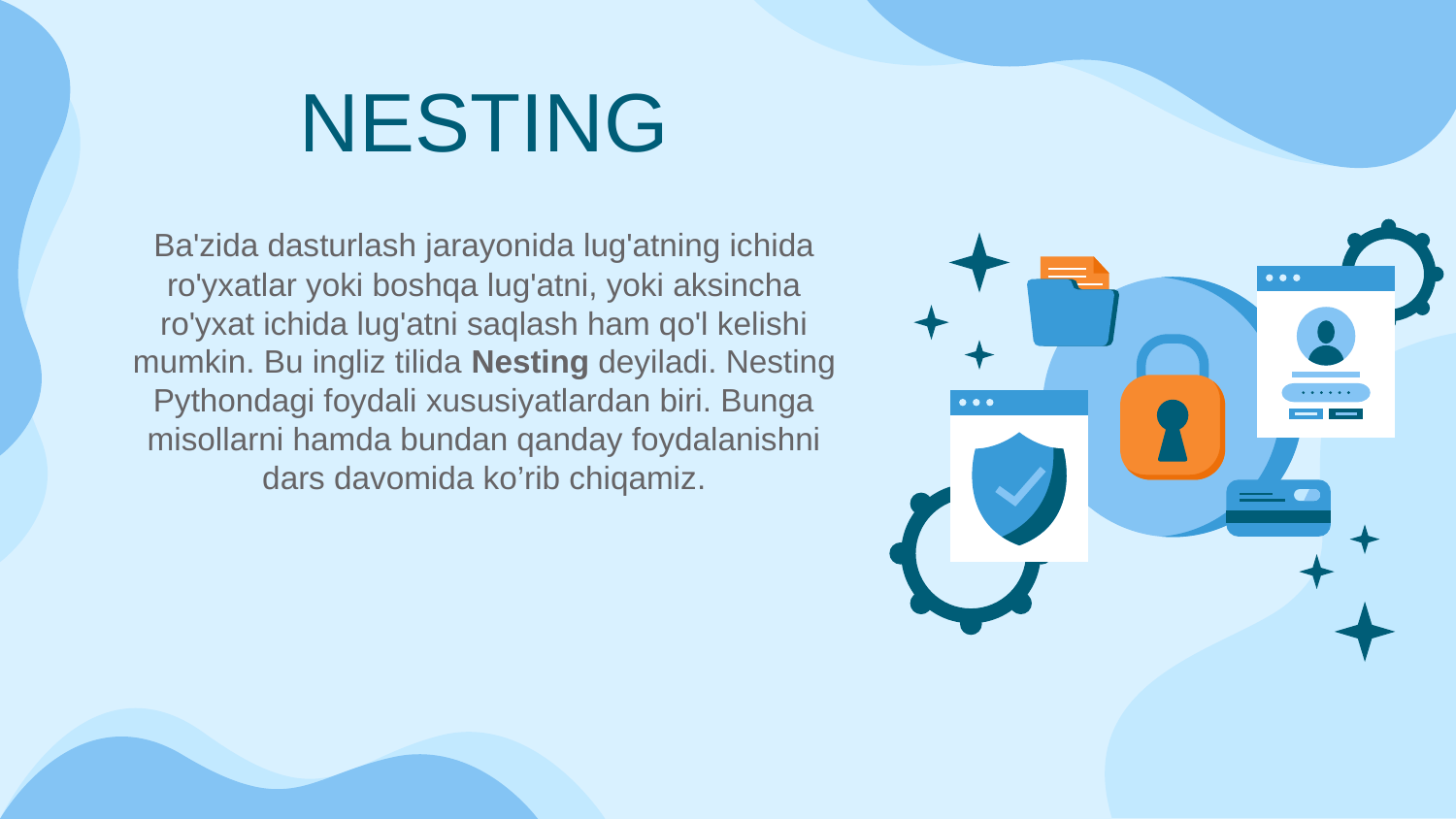

# NESTING
Ba'zida dasturlash jarayonida lug'atning ichida ro'yxatlar yoki boshqa lug'atni, yoki aksincha ro'yxat ichida lug'atni saqlash ham qo'l kelishi mumkin. Bu ingliz tilida Nesting deyiladi. Nesting Pythondagi foydali xususiyatlardan biri. Bunga misollarni hamda bundan qanday foydalanishni dars davomida ko’rib chiqamiz.